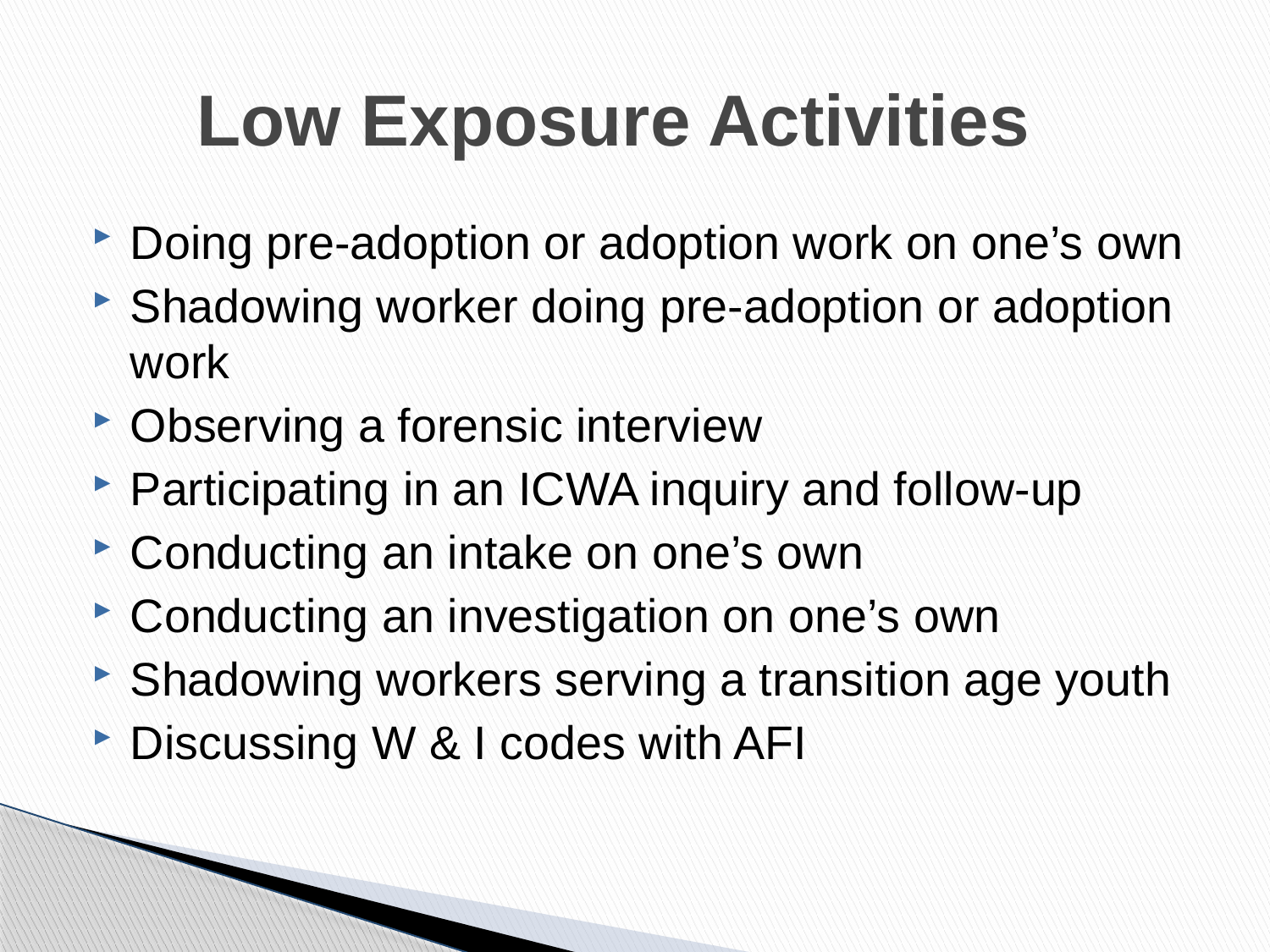

# Low Exposure Activities
Doing pre-adoption or adoption work on one’s own
Shadowing worker doing pre-adoption or adoption work
Observing a forensic interview
Participating in an ICWA inquiry and follow-up
Conducting an intake on one’s own
Conducting an investigation on one’s own
Shadowing workers serving a transition age youth
Discussing W & I codes with AFI